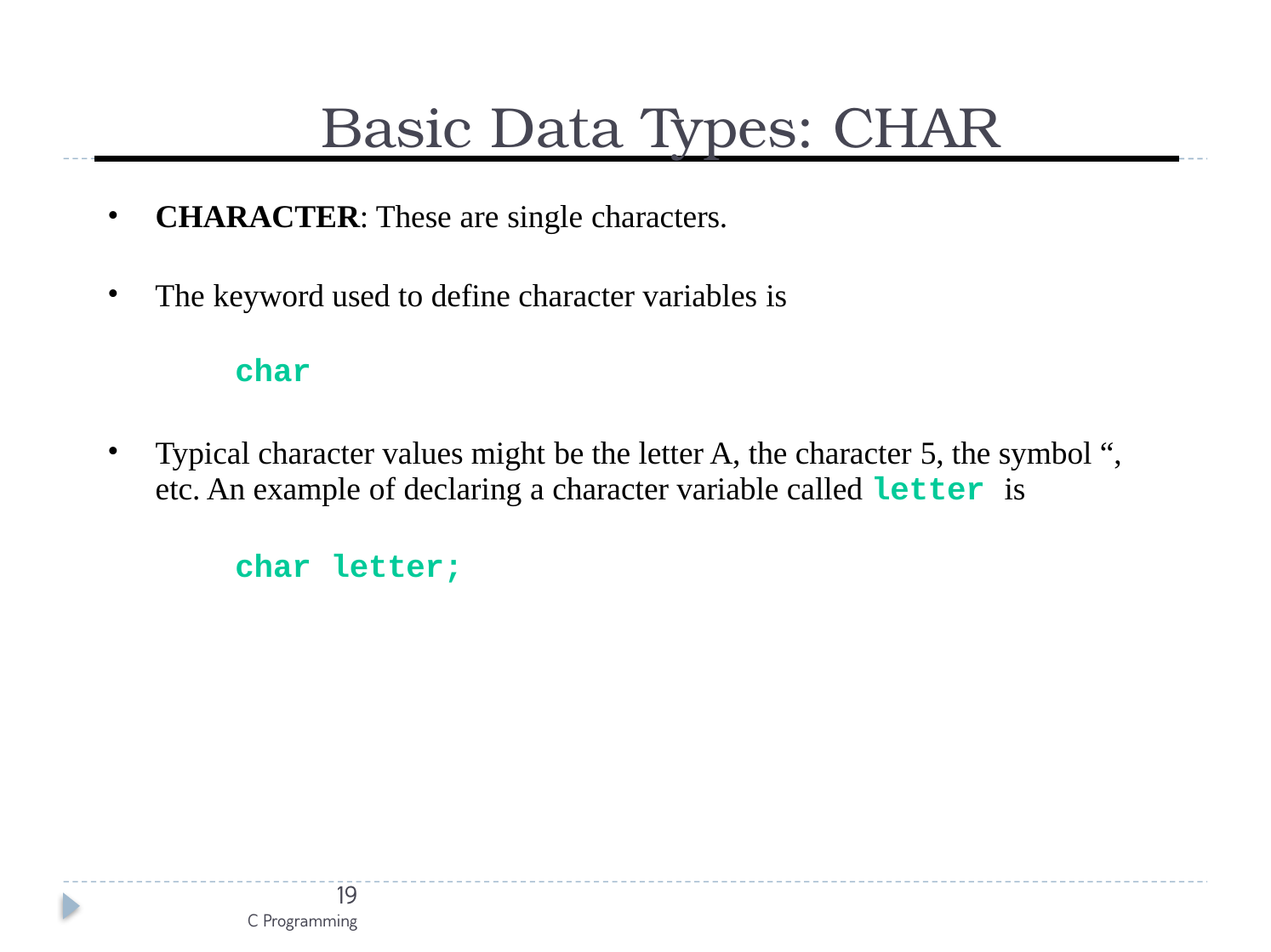

# Basic Data Types: CHAR

CHARACTER: These are single characters.

The keyword used to define character variables is

char

Typical character values might be the letter A, the character 5, the symbol “,  etc. An example of declaring a character variable called letter is

char letter;
19
C Programming